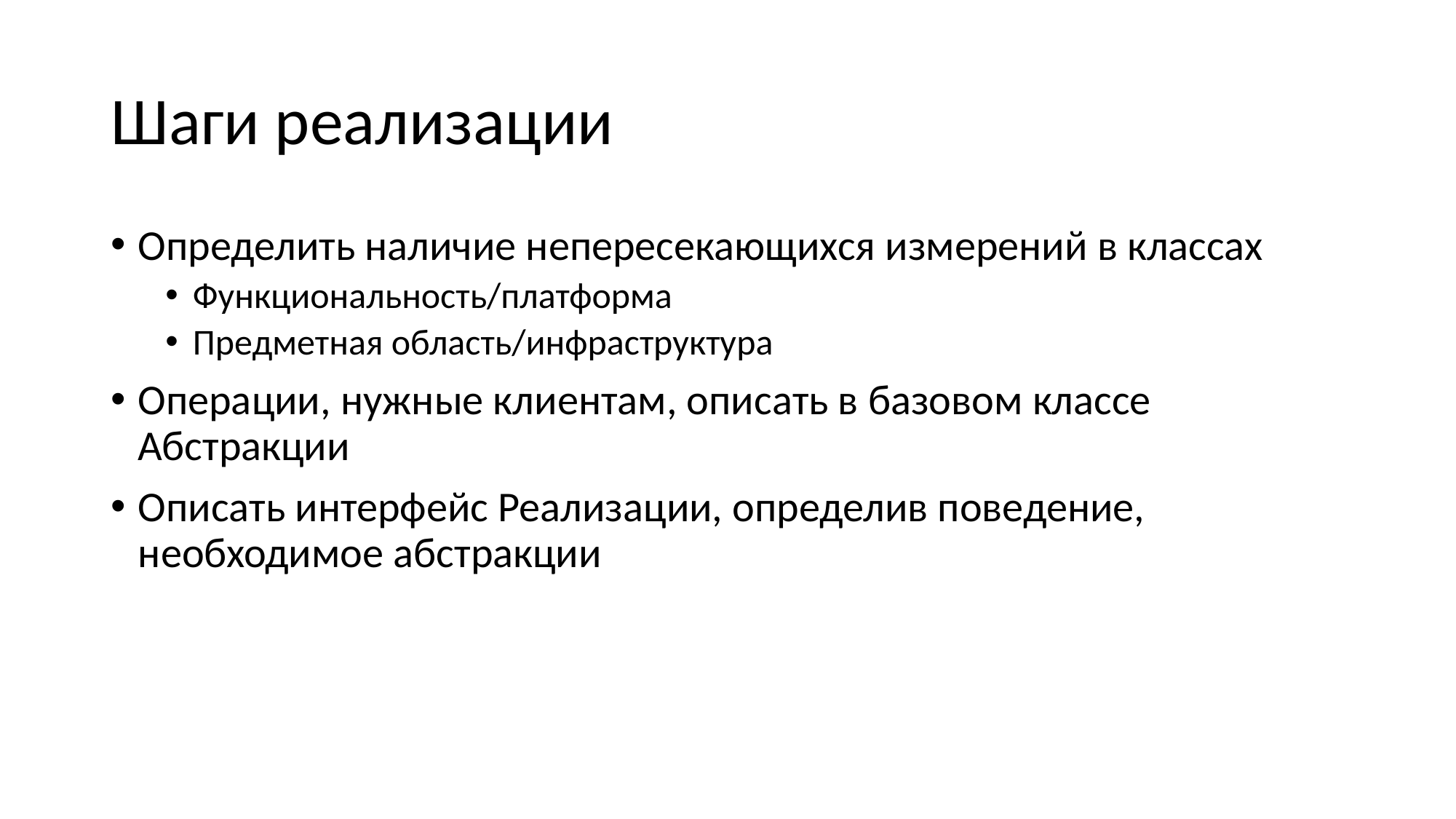

# Шаги реализации
Определить наличие непересекающихся измерений в классах
Функциональность/платформа
Предметная область/инфраструктура
Операции, нужные клиентам, описать в базовом классе Абстракции
Описать интерфейс Реализации, определив поведение, необходимое абстракции